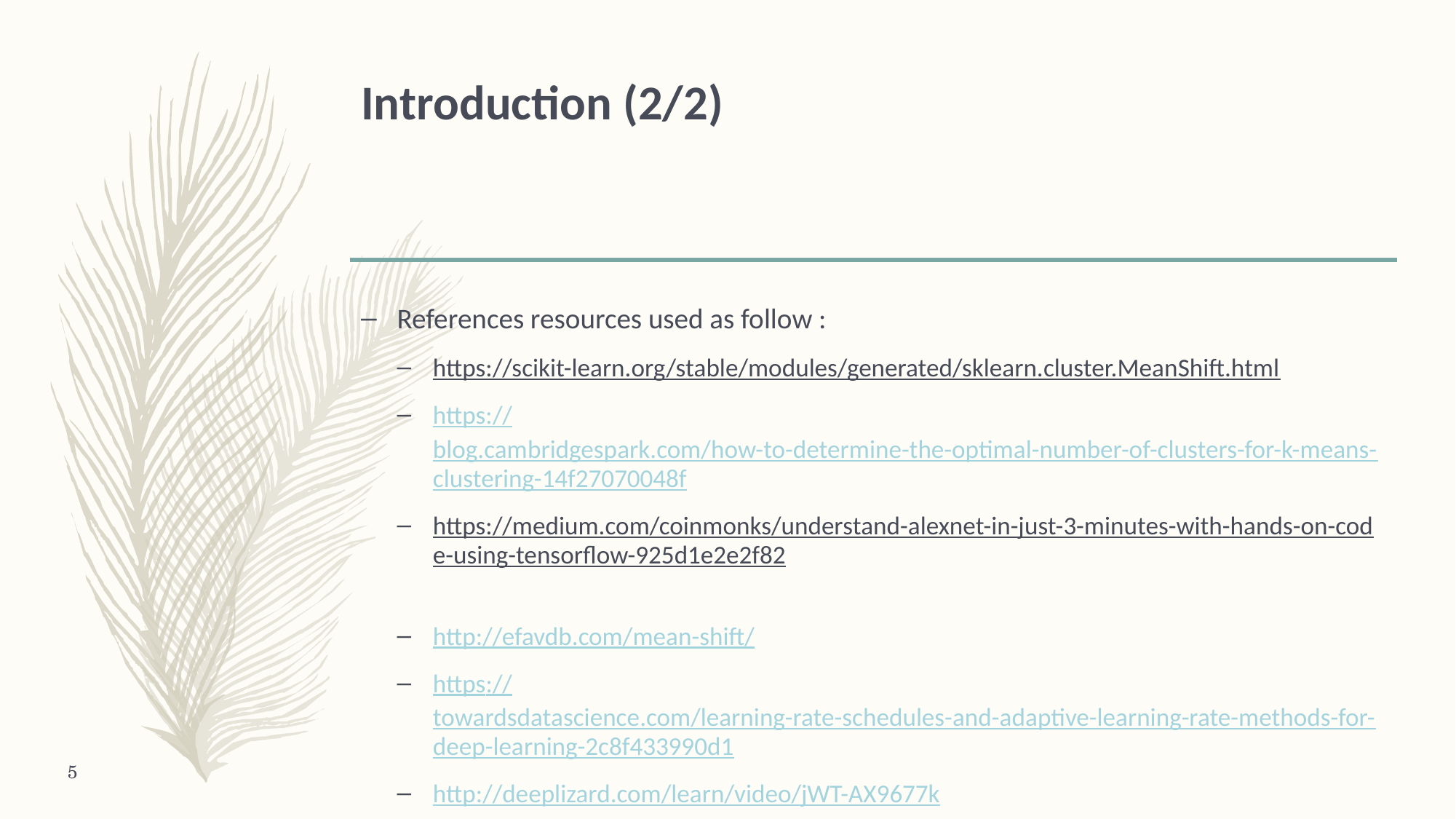

# Introduction (2/2)
References resources used as follow :
https://scikit-learn.org/stable/modules/generated/sklearn.cluster.MeanShift.html
https://blog.cambridgespark.com/how-to-determine-the-optimal-number-of-clusters-for-k-means-clustering-14f27070048f
https://medium.com/coinmonks/understand-alexnet-in-just-3-minutes-with-hands-on-code-using-tensorflow-925d1e2e2f82
http://efavdb.com/mean-shift/
https://towardsdatascience.com/learning-rate-schedules-and-adaptive-learning-rate-methods-for-deep-learning-2c8f433990d1
http://deeplizard.com/learn/video/jWT-AX9677k

5